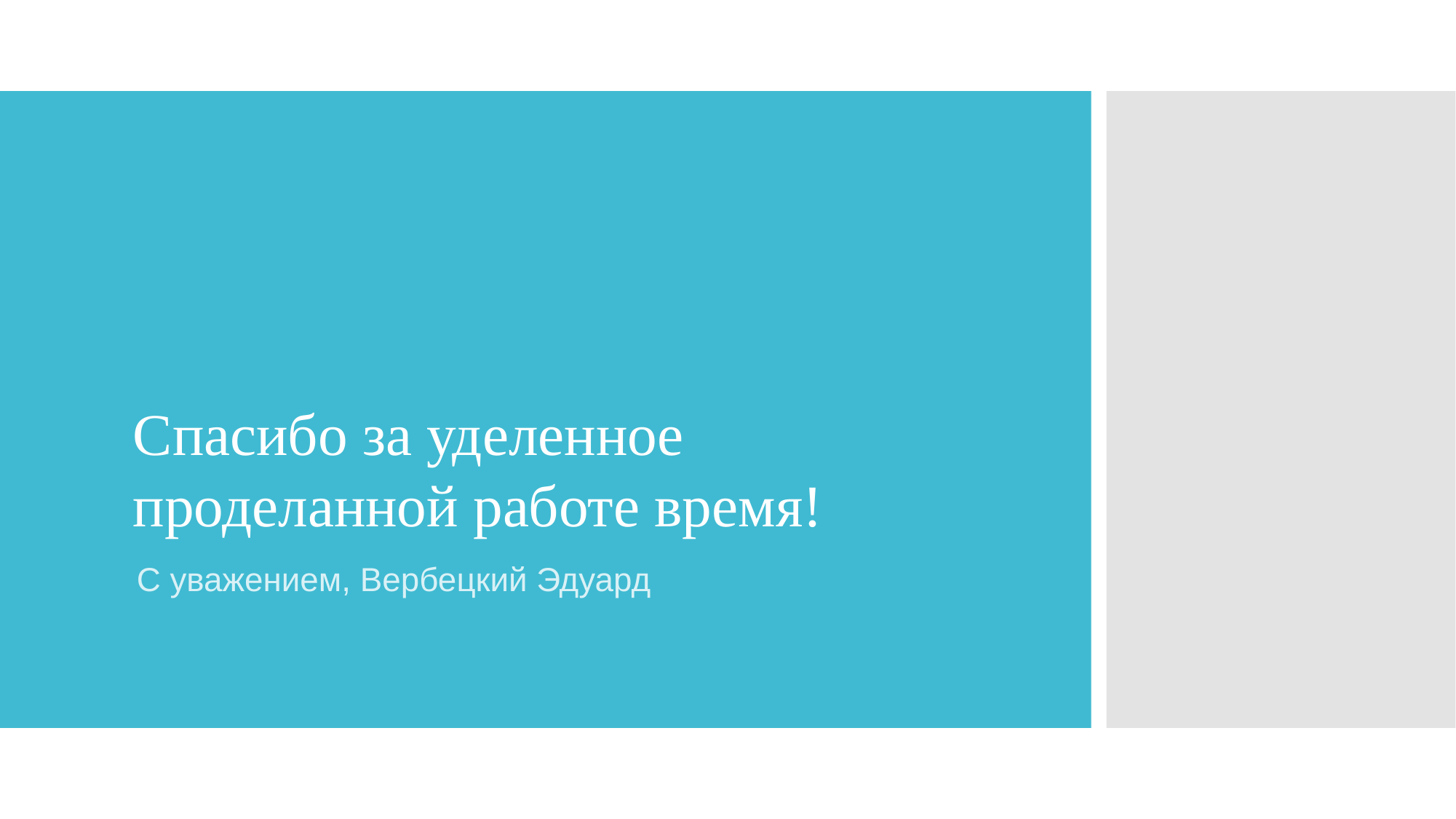

# Спасибо за уделенное проделанной работе время!
С уважением, Вербецкий Эдуард